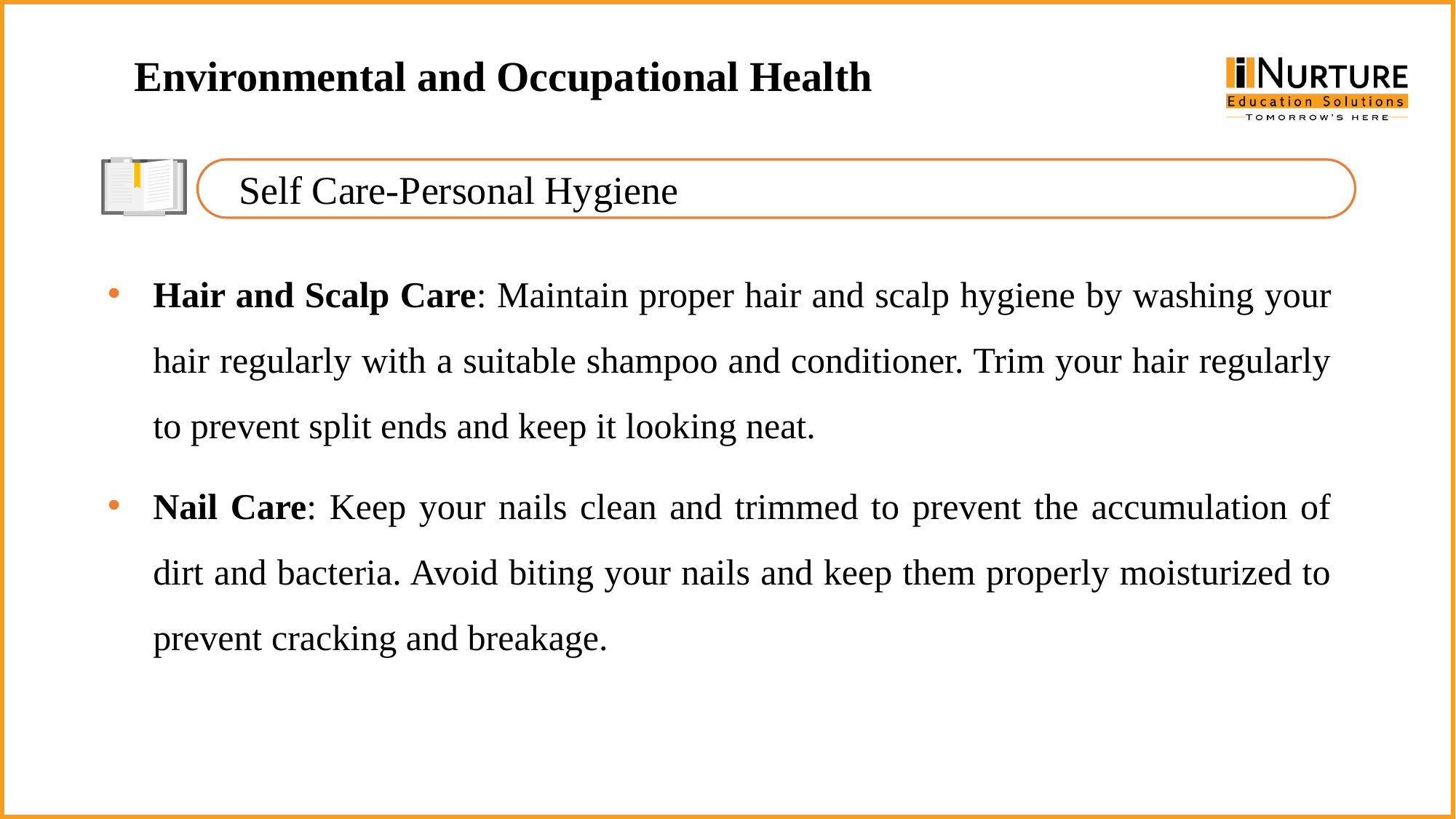

Environmental and Occupational Health

Self Care-Personal Hygiene
Hair and Scalp Care: Maintain proper hair and scalp hygiene by washing your hair regularly with a suitable shampoo and conditioner. Trim your hair regularly to prevent split ends and keep it looking neat.
Nail Care: Keep your nails clean and trimmed to prevent the accumulation of dirt and bacteria. Avoid biting your nails and keep them properly moisturized to prevent cracking and breakage.